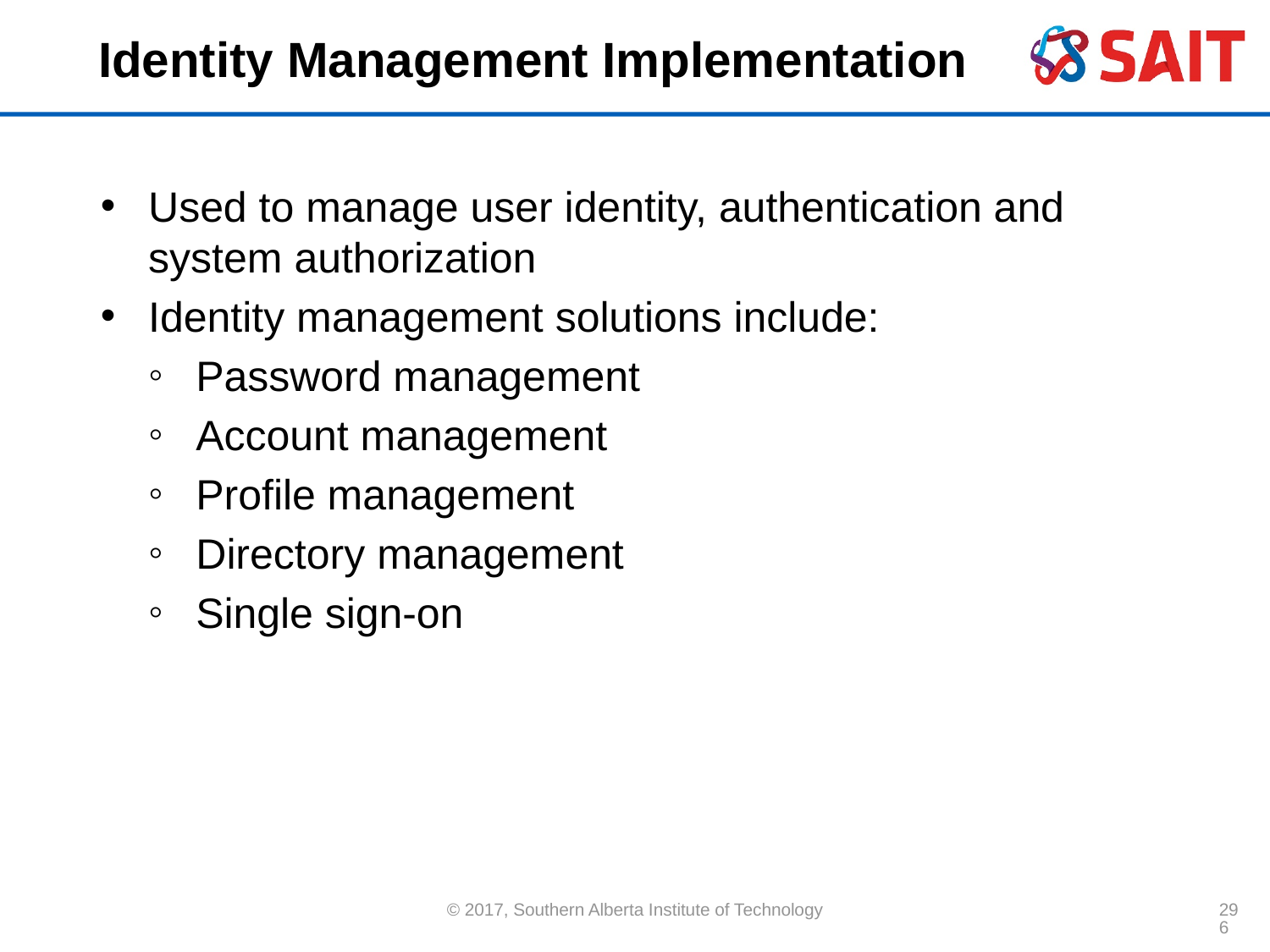

# Identity Management Implementation
Used to manage user identity, authentication and system authorization
Identity management solutions include:
Password management
Account management
Profile management
Directory management
Single sign-on